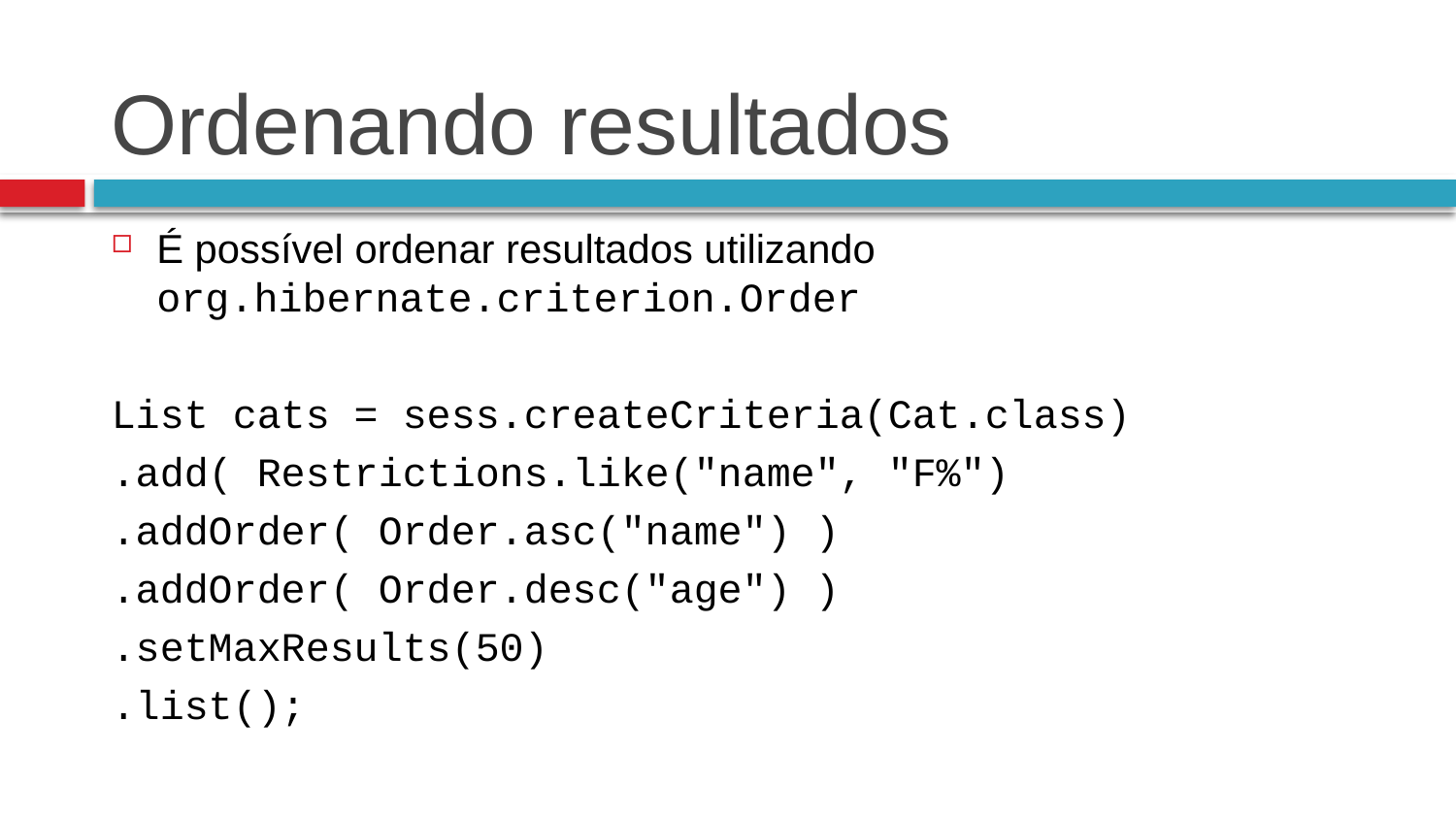

# Ordenando resultados
É possível ordenar resultados utilizando org.hibernate.criterion.Order

List cats = sess.createCriteria(Cat.class)
.add( Restrictions.like("name", "F%")
.addOrder( Order.asc("name") )
.addOrder( Order.desc("age") )
.setMaxResults(50)
.list();